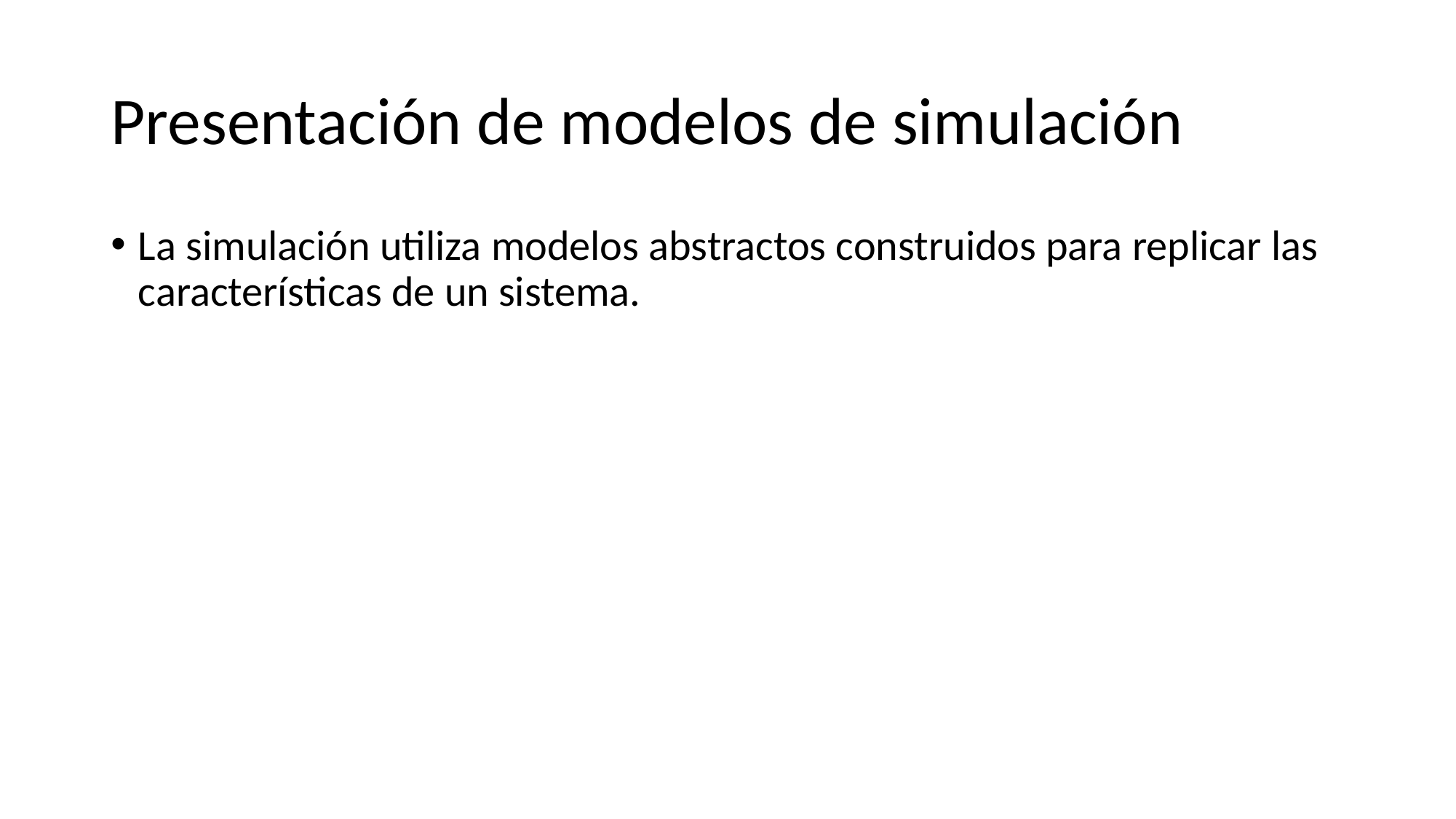

# Presentación de modelos de simulación
La simulación utiliza modelos abstractos construidos para replicar las características de un sistema.